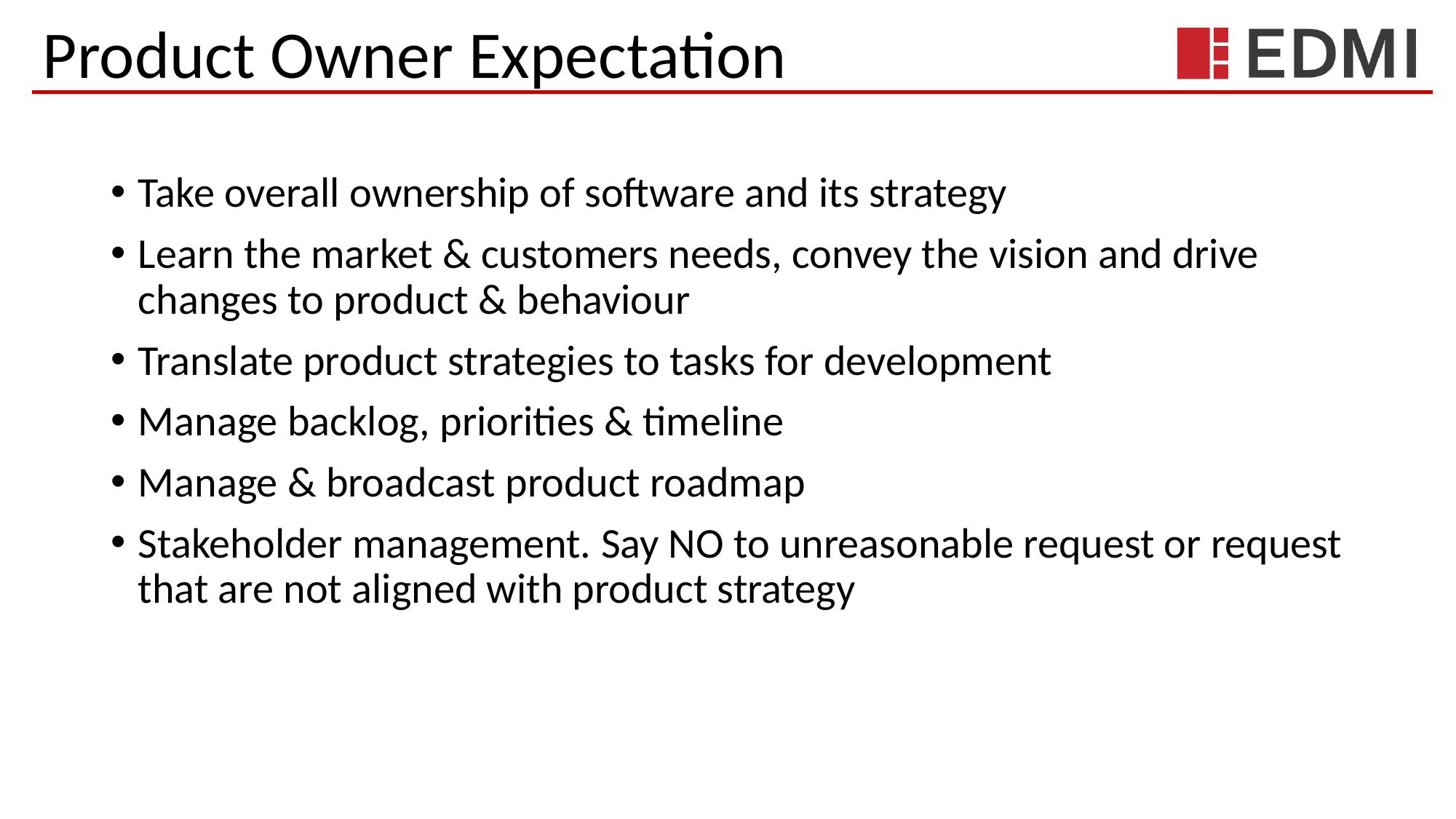

# Product Owner Expectation
Take overall ownership of software and its strategy
Learn the market & customers needs, convey the vision and drive changes to product & behaviour
Translate product strategies to tasks for development
Manage backlog, priorities & timeline
Manage & broadcast product roadmap
Stakeholder management. Say NO to unreasonable request or request that are not aligned with product strategy